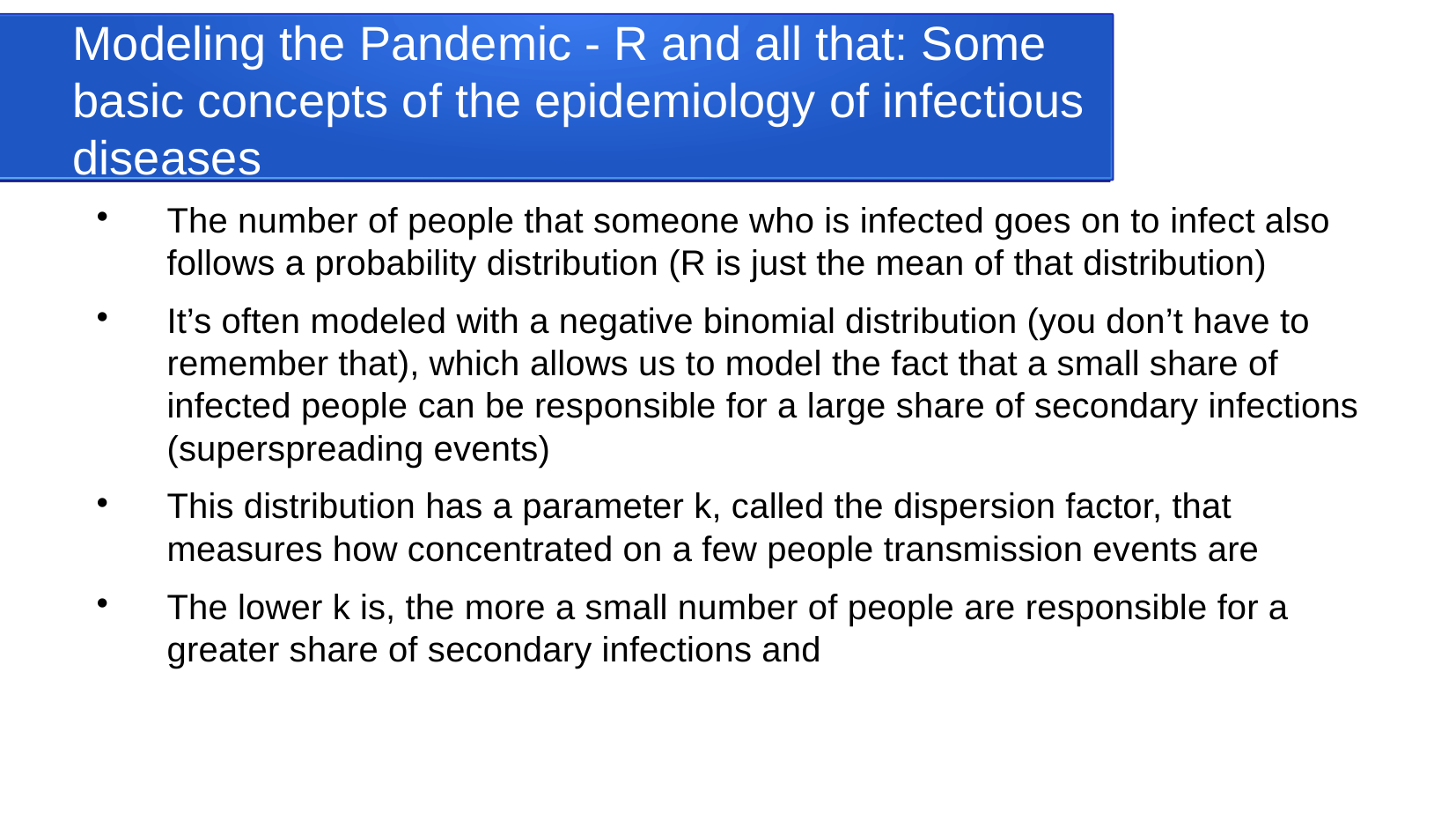

Modeling the Pandemic - R and all that: Some basic concepts of the epidemiology of infectious diseases
The number of people that someone who is infected goes on to infect also follows a probability distribution (R is just the mean of that distribution)
It’s often modeled with a negative binomial distribution (you don’t have to remember that), which allows us to model the fact that a small share of infected people can be responsible for a large share of secondary infections (superspreading events)
This distribution has a parameter k, called the dispersion factor, that measures how concentrated on a few people transmission events are
The lower k is, the more a small number of people are responsible for a greater share of secondary infections and